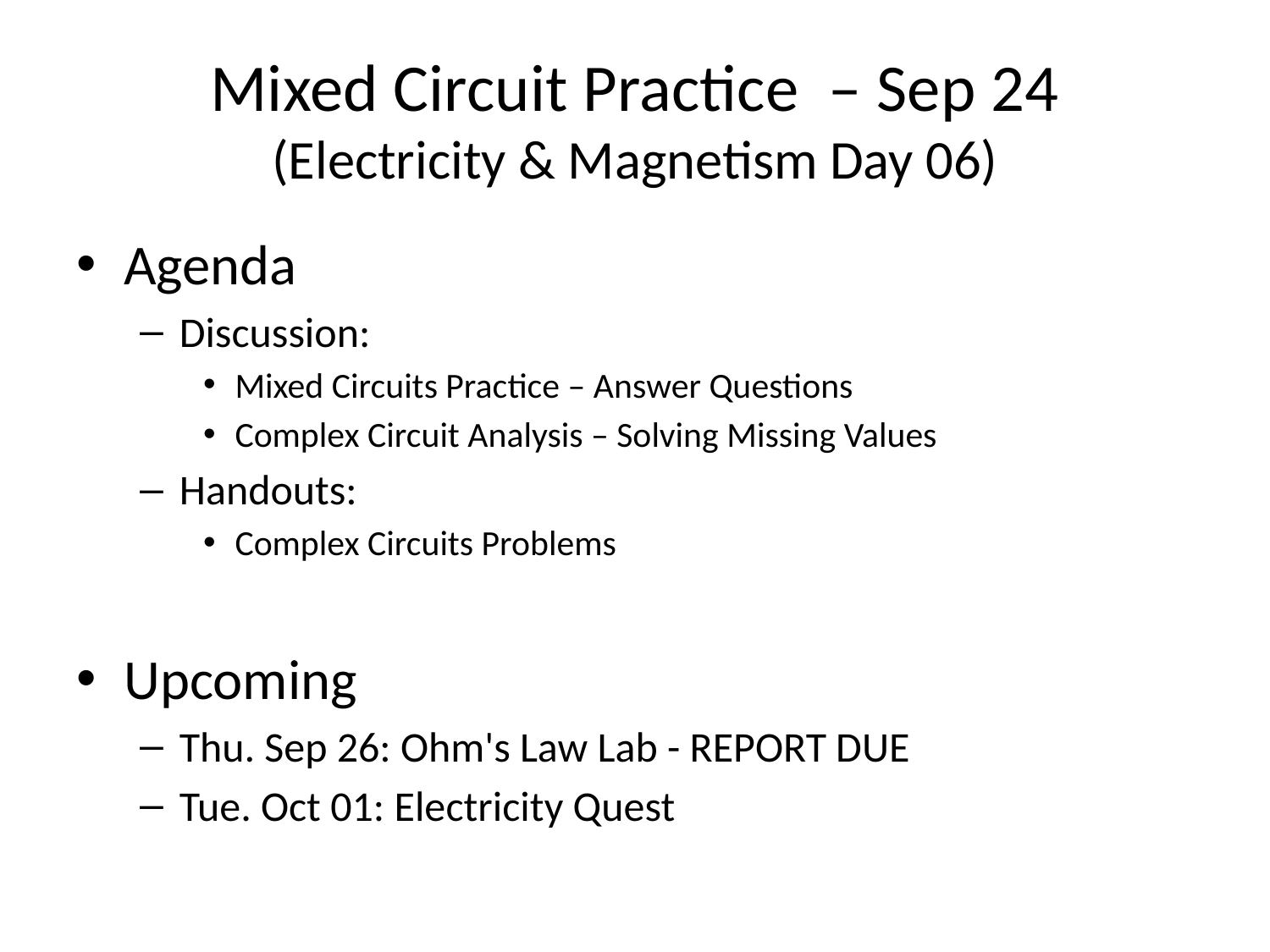

# Mixed Circuit Practice  – Sep 24 (Electricity & Magnetism Day 06)
Agenda
Discussion:
Mixed Circuits Practice – Answer Questions
Complex Circuit Analysis – Solving Missing Values
Handouts:
Complex Circuits Problems

Upcoming
Thu. Sep 26: Ohm's Law Lab - REPORT DUE
Tue. Oct 01: Electricity Quest